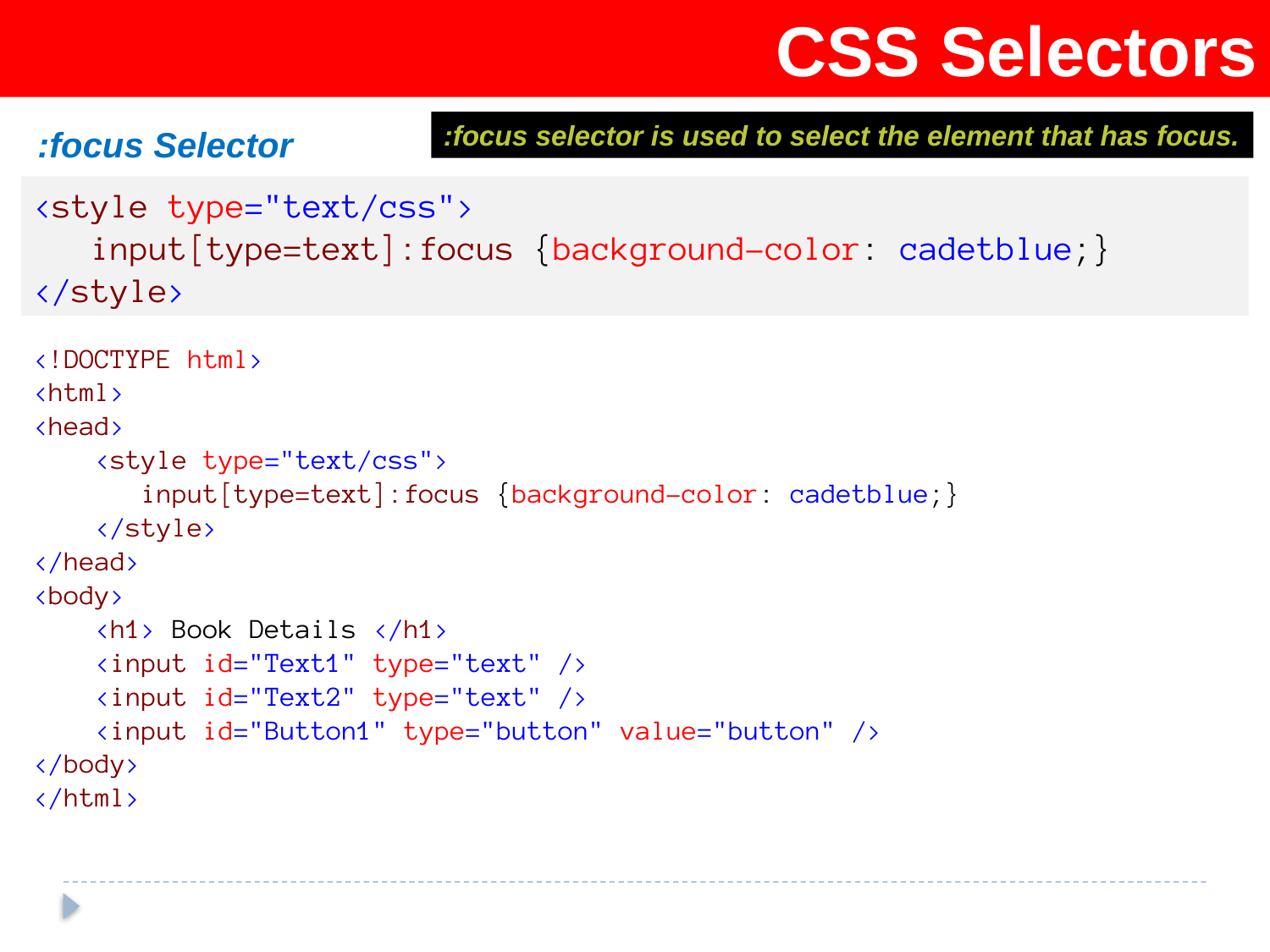

CSS Selectors
:focus selector is used to select the element that has focus.
:focus Selector
<style type="text/css">
   input[type=text]:focus {background-color: cadetblue;}
</style>
<!DOCTYPE html>
<html>
<head>
    <style type="text/css">
       input[type=text]:focus {background-color: cadetblue;}
    </style>
</head>
<body>
    <h1> Book Details </h1>
    <input id="Text1" type="text" />
    <input id="Text2" type="text" />
    <input id="Button1" type="button" value="button" />
</body>
</html>